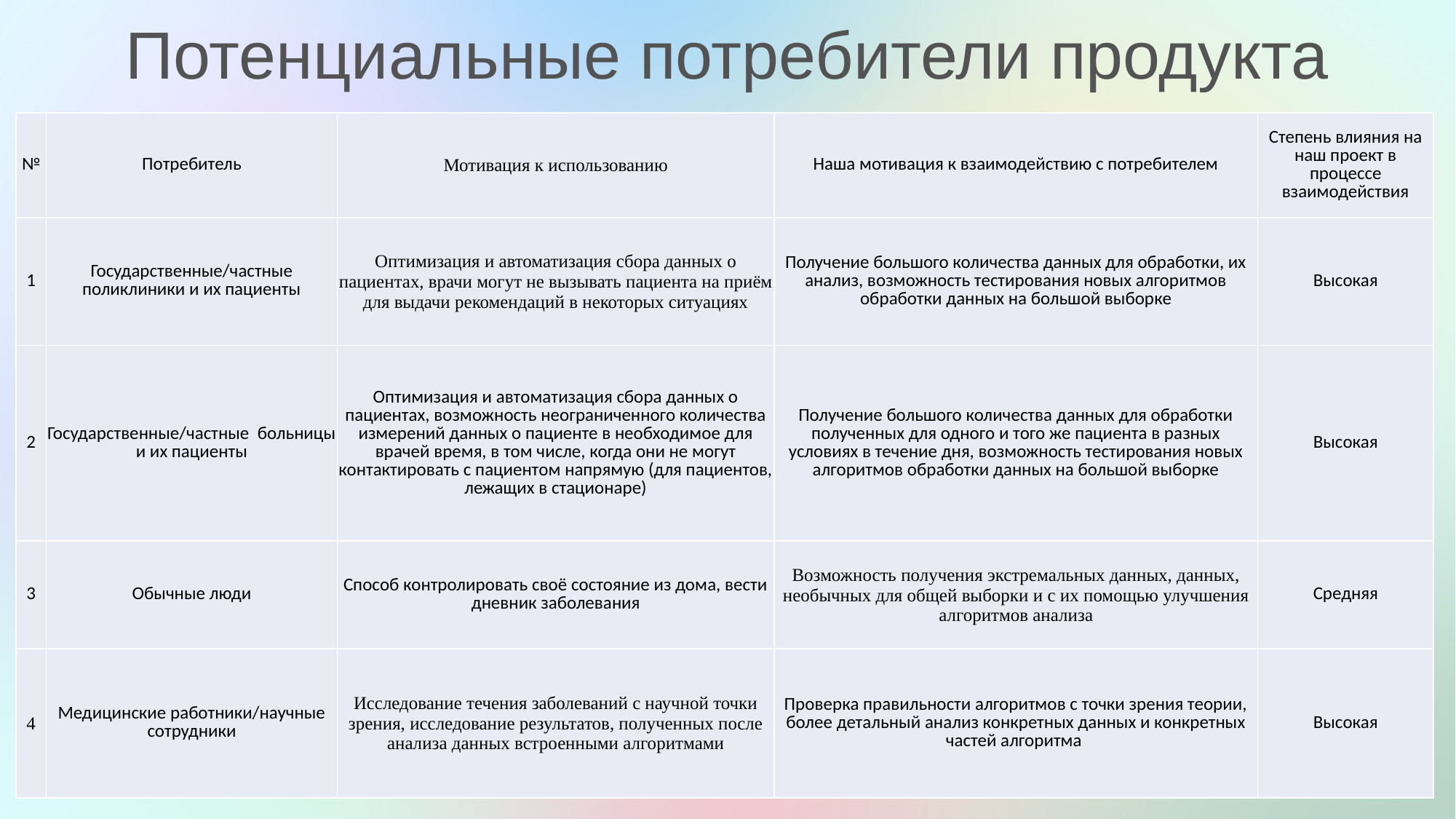

# Потенциальные потребители продукта
| № | Потребитель | Мотивация к использованию | Наша мотивация к взаимодействию с потребителем | Степень влияния на наш проект в процессе взаимодействия |
| --- | --- | --- | --- | --- |
| 1 | Государственные/частные поликлиники и их пациенты | Оптимизация и автоматизация сбора данных о пациентах, врачи могут не вызывать пациента на приём для выдачи рекомендаций в некоторых ситуациях | Получение большого количества данных для обработки, их анализ, возможность тестирования новых алгоритмов обработки данных на большой выборке | Высокая |
| 2 | Государственные/частные больницы и их пациенты | Оптимизация и автоматизация сбора данных о пациентах, возможность неограниченного количества измерений данных о пациенте в необходимое для врачей время, в том числе, когда они не могут контактировать с пациентом напрямую (для пациентов, лежащих в стационаре) | Получение большого количества данных для обработки полученных для одного и того же пациента в разных условиях в течение дня, возможность тестирования новых алгоритмов обработки данных на большой выборке | Высокая |
| 3 | Обычные люди | Способ контролировать своё состояние из дома, вести дневник заболевания | Возможность получения экстремальных данных, данных, необычных для общей выборки и с их помощью улучшения алгоритмов анализа | Средняя |
| 4 | Медицинские работники/научные сотрудники | Исследование течения заболеваний с научной точки зрения, исследование результатов, полученных после анализа данных встроенными алгоритмами | Проверка правильности алгоритмов с точки зрения теории, более детальный анализ конкретных данных и конкретных частей алгоритма | Высокая |